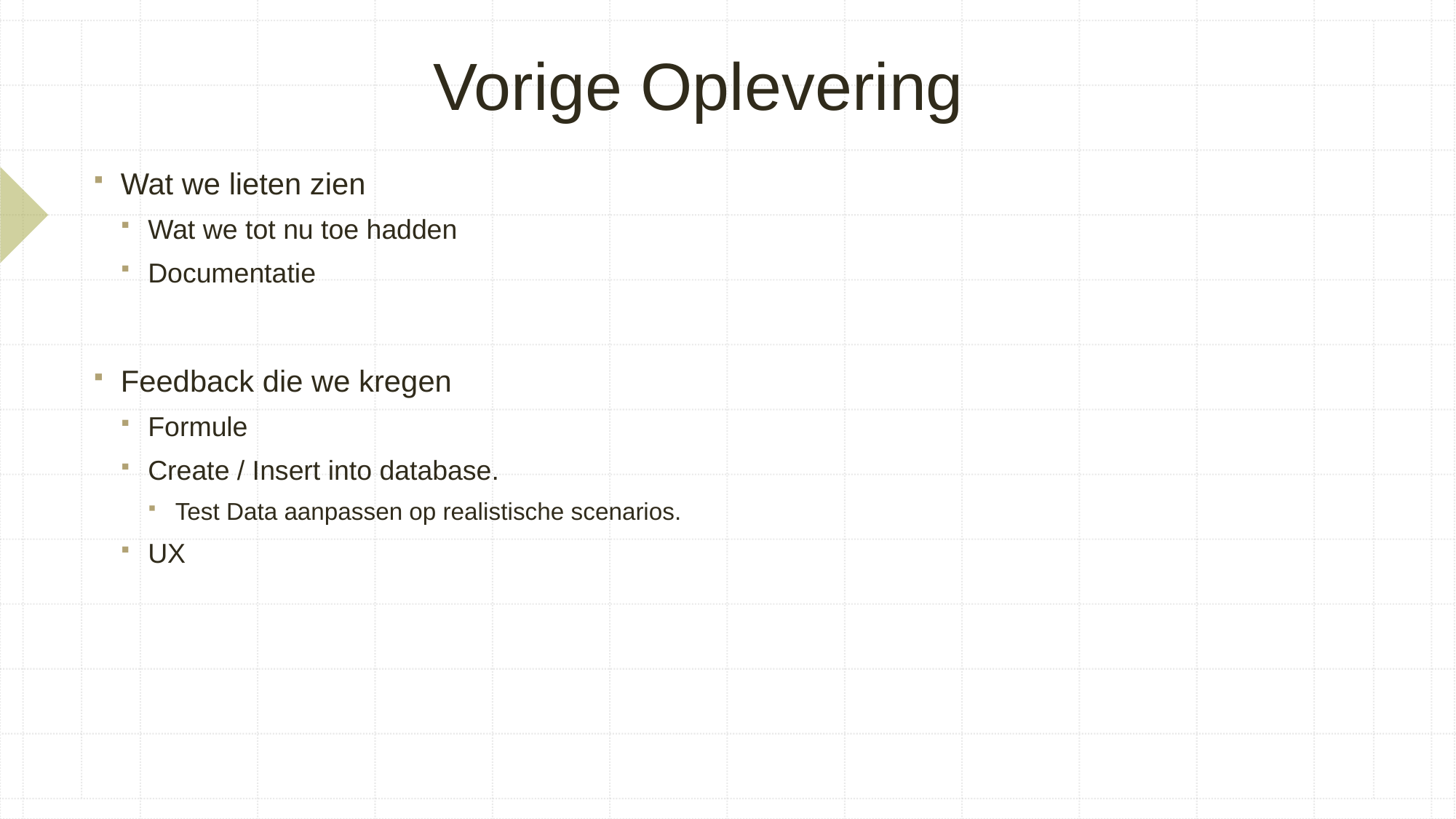

# Vorige Oplevering
Wat we lieten zien
Wat we tot nu toe hadden
Documentatie

Feedback die we kregen
Formule
Create / Insert into database.
Test Data aanpassen op realistische scenarios.
UX